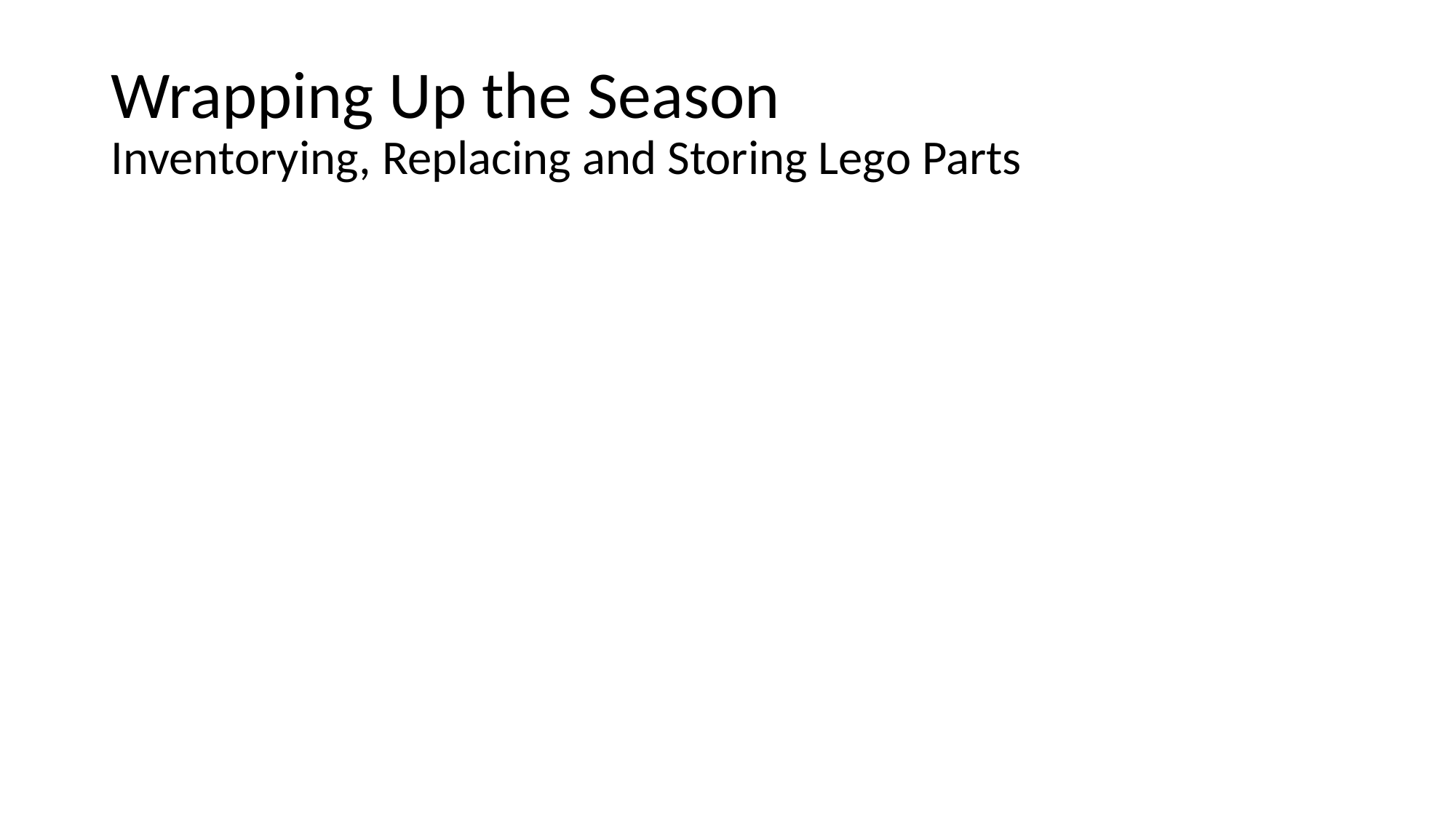

# Wrapping Up the Season Inventorying, Replacing and Storing Lego Parts